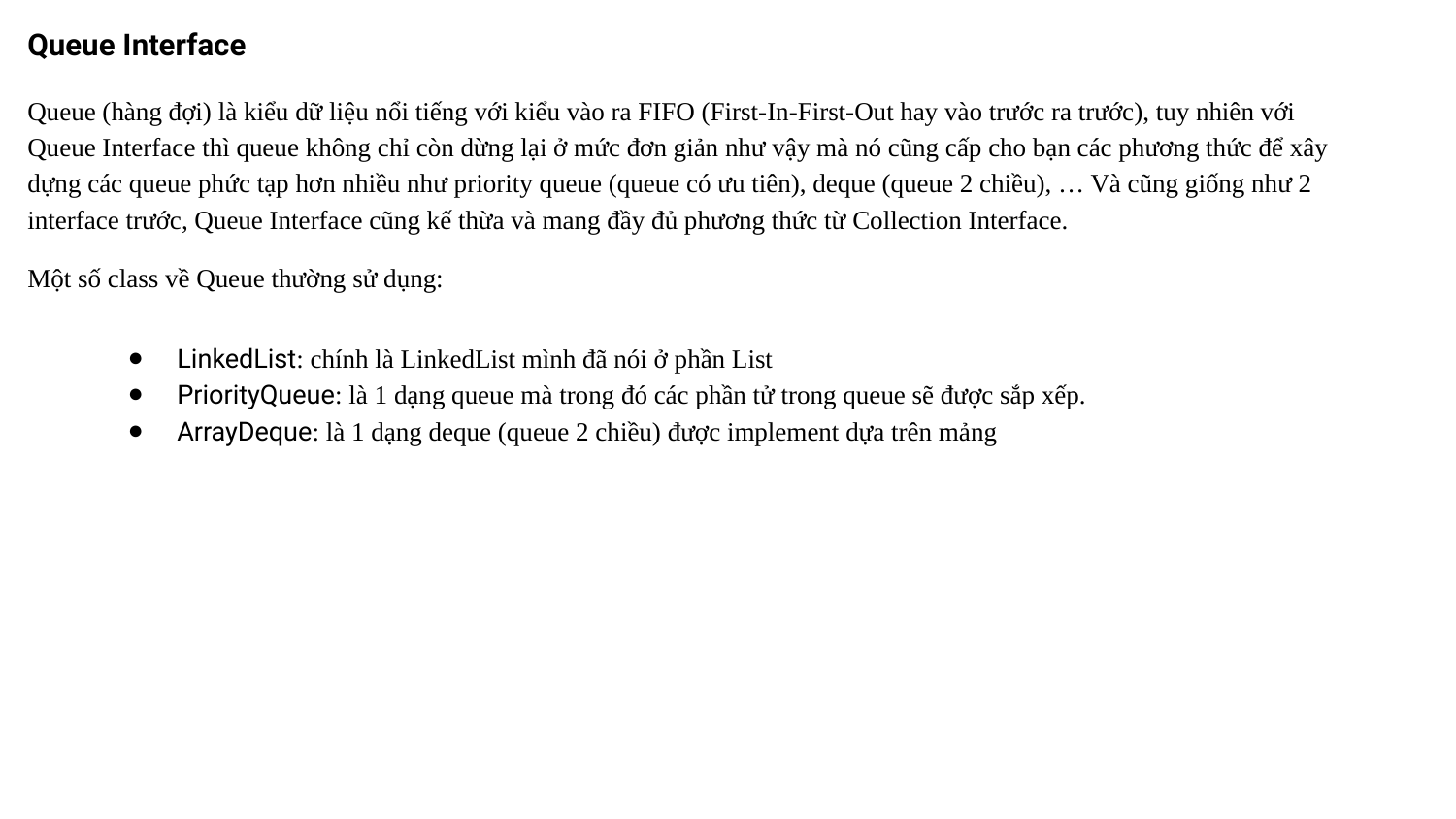

# Queue Interface

Queue (hàng đợi) là kiểu dữ liệu nổi tiếng với kiểu vào ra FIFO (First-In-First-Out hay vào trước ra trước), tuy nhiên với Queue Interface thì queue không chỉ còn dừng lại ở mức đơn giản như vậy mà nó cũng cấp cho bạn các phương thức để xây dựng các queue phức tạp hơn nhiều như priority queue (queue có ưu tiên), deque (queue 2 chiều), … Và cũng giống như 2 interface trước, Queue Interface cũng kế thừa và mang đầy đủ phương thức từ Collection Interface.
Một số class về Queue thường sử dụng:
LinkedList: chính là LinkedList mình đã nói ở phần List
PriorityQueue: là 1 dạng queue mà trong đó các phần tử trong queue sẽ được sắp xếp.
ArrayDeque: là 1 dạng deque (queue 2 chiều) được implement dựa trên mảng